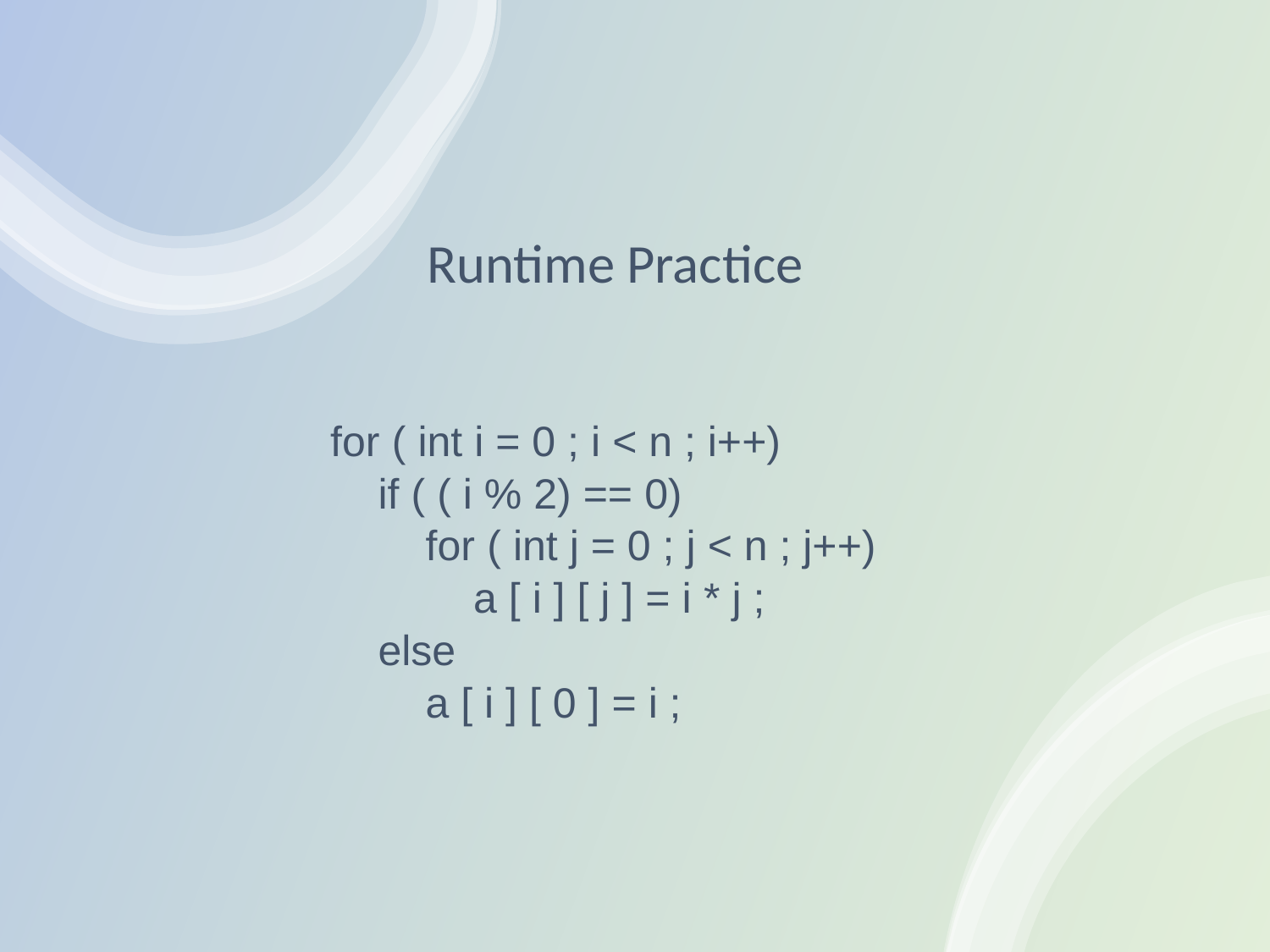

# Runtime Practice
for ( int i = 0 ; i < n ; i++)
if ( ( i % 2) == 0)
for ( int j = 0 ; j < n ; j++)
a [ i ] [ j ] = i * j ;
else
a [ i ] [ 0 ] = i ;